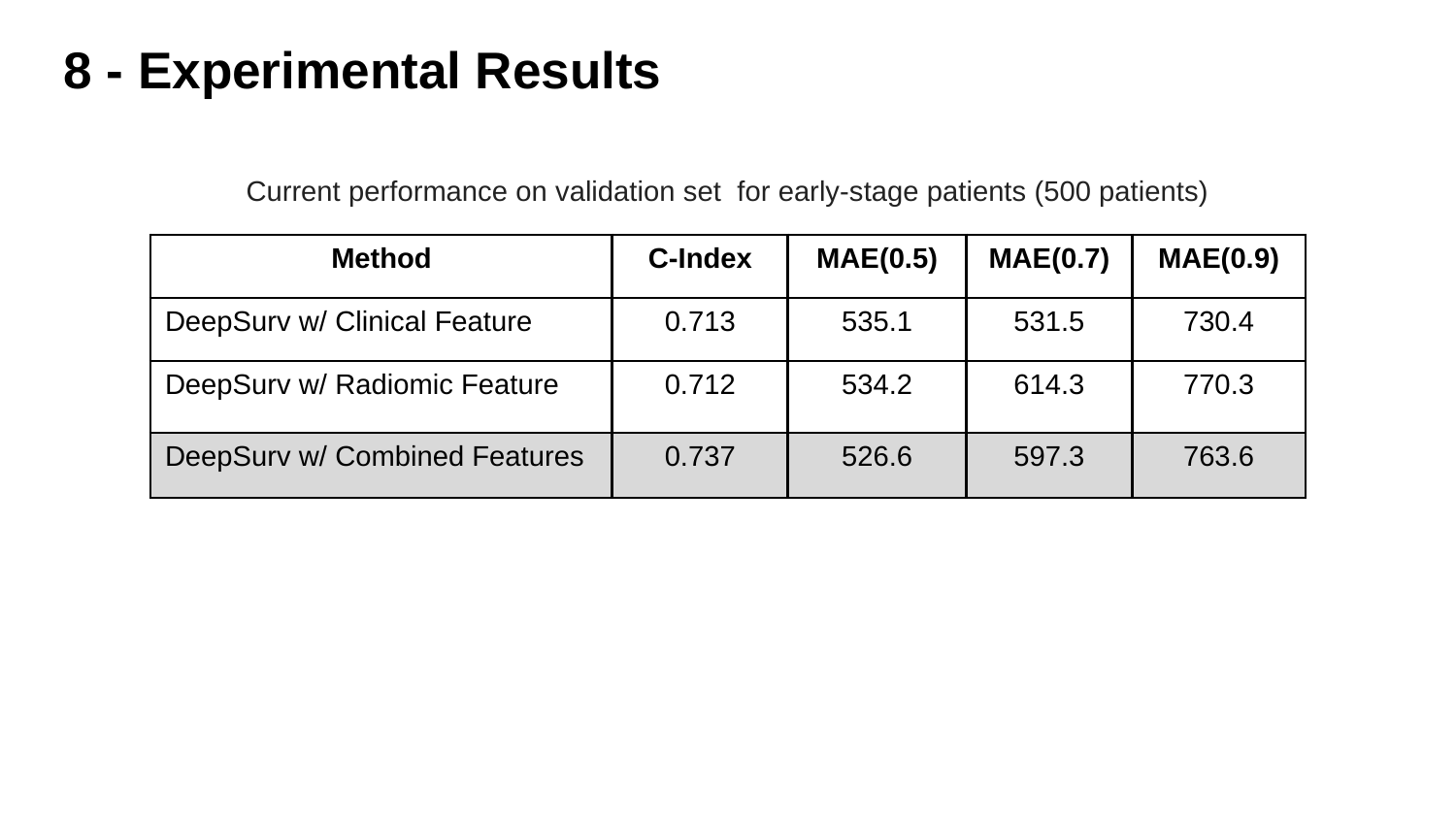

8 - Experimental Results
Current performance on validation set  for early-stage patients (500 patients)
| Method | C-Index | MAE(0.5) | MAE(0.7) | MAE(0.9) |
| --- | --- | --- | --- | --- |
| DeepSurv w/ Clinical Feature | 0.713 | 535.1 | 531.5 | 730.4 |
| DeepSurv w/ Radiomic Feature | 0.712 | 534.2 | 614.3 | 770.3 |
| DeepSurv w/ Combined Features | 0.737 | 526.6 | 597.3 | 763.6 |